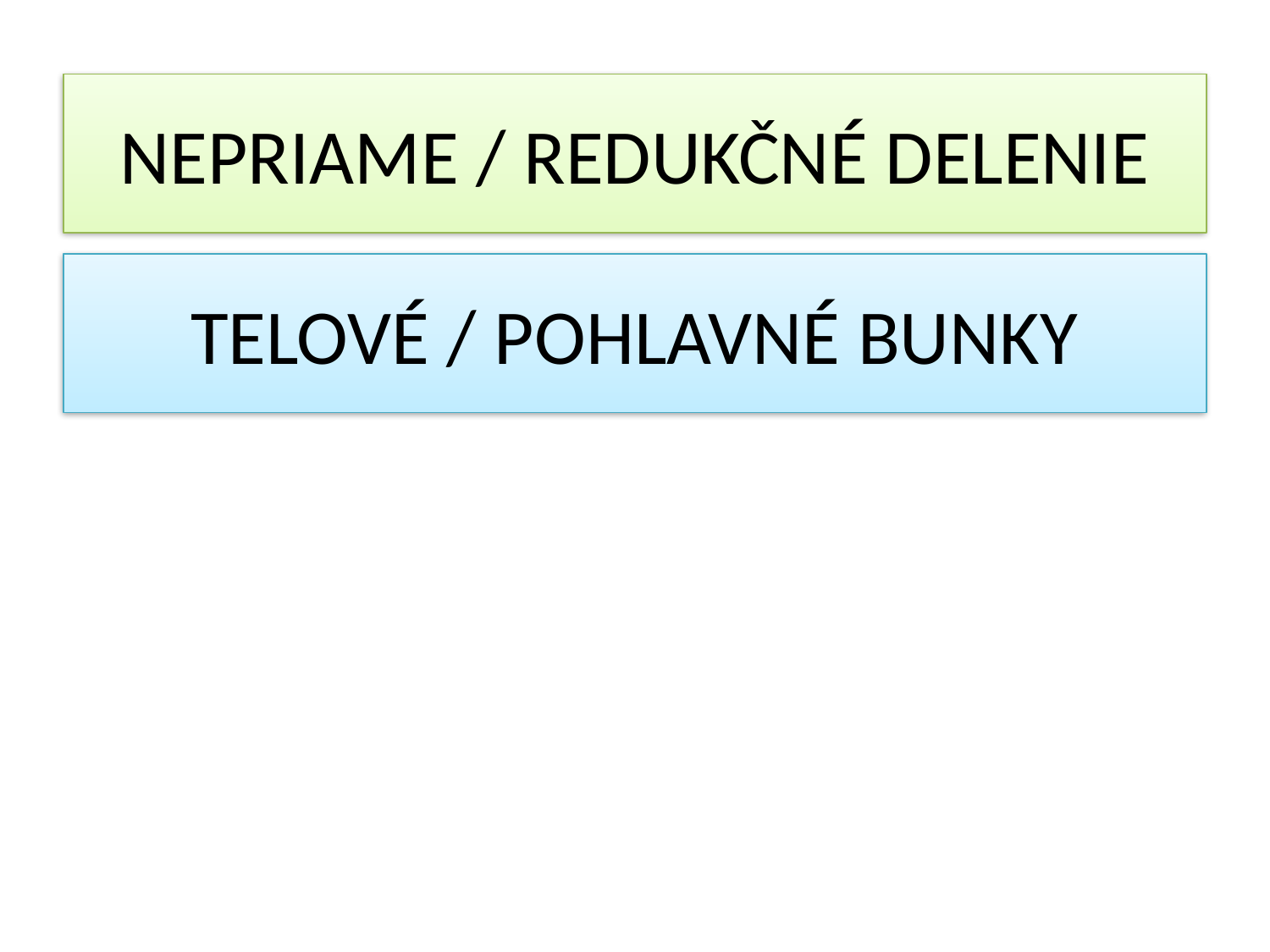

# NEPRIAME / REDUKČNÉ DELENIE
TELOVÉ / POHLAVNÉ BUNKY